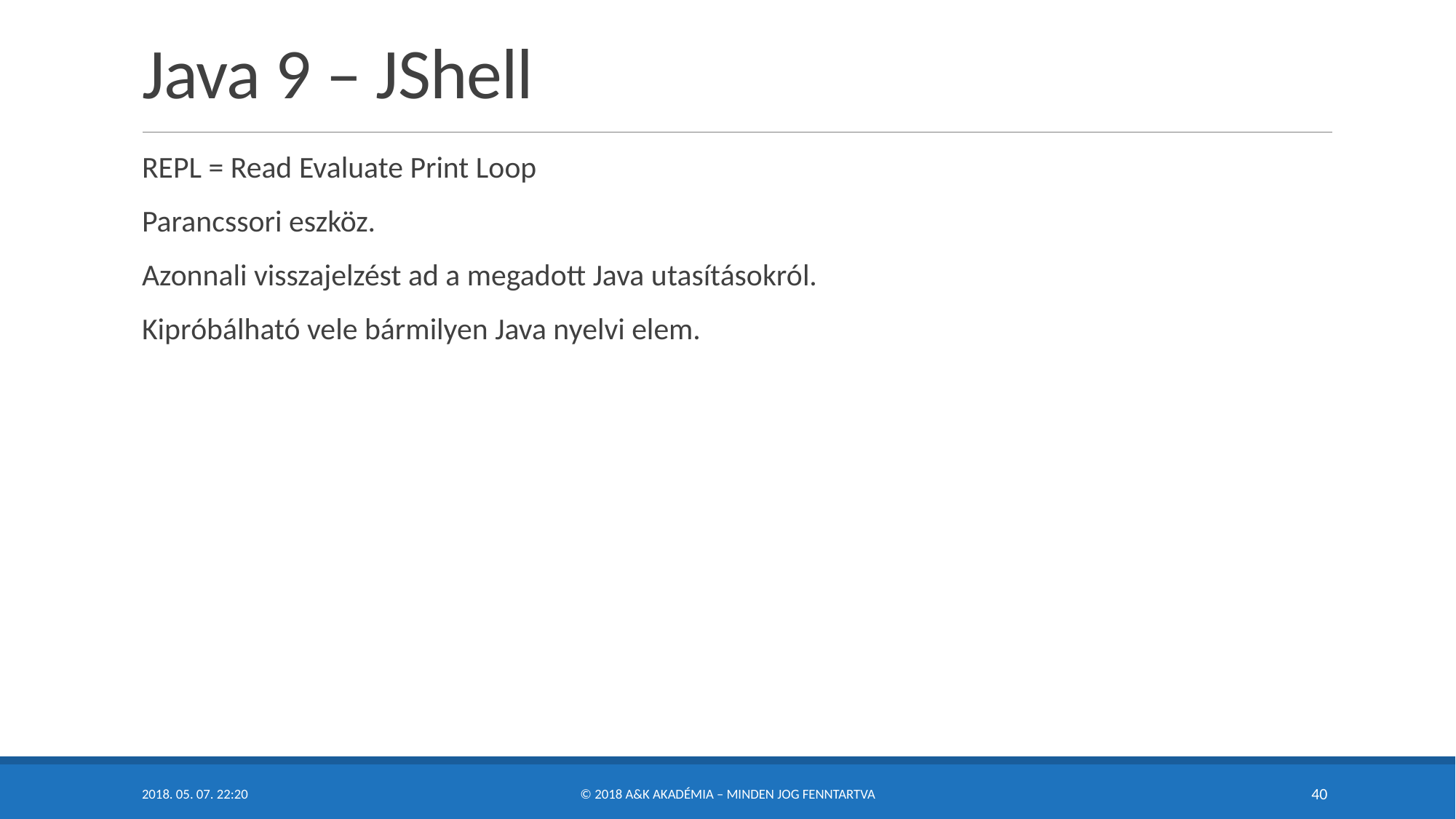

# Java 9 – JShell
REPL = Read Evaluate Print Loop
Parancssori eszköz.
Azonnali visszajelzést ad a megadott Java utasításokról.
Kipróbálható vele bármilyen Java nyelvi elem.
2018. 05. 07. 22:20
© 2018 A&K Akadémia – Minden Jog Fenntartva
40